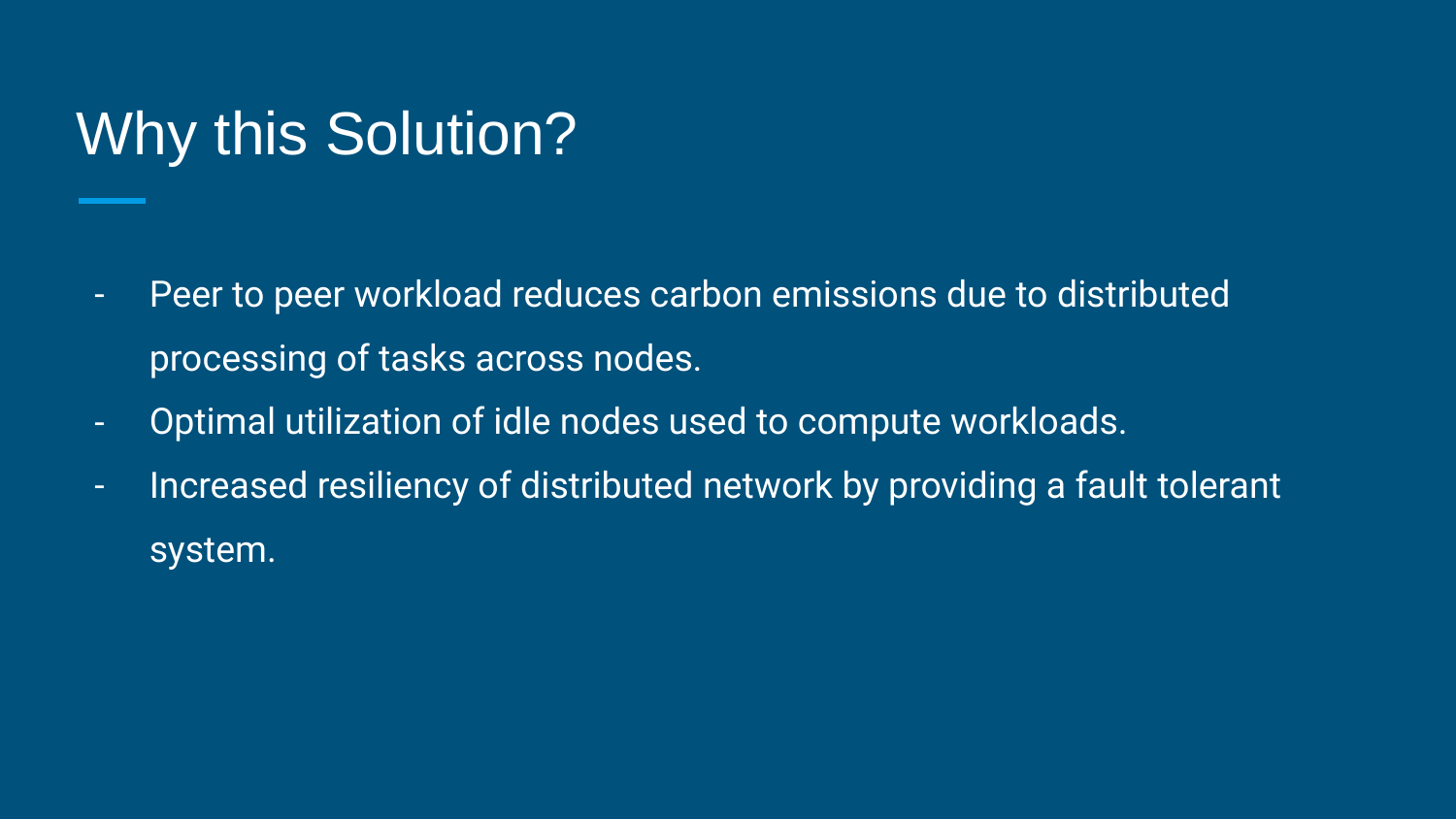

# Why this Solution?
Peer to peer workload reduces carbon emissions due to distributed processing of tasks across nodes.
Optimal utilization of idle nodes used to compute workloads.
Increased resiliency of distributed network by providing a fault tolerant system.